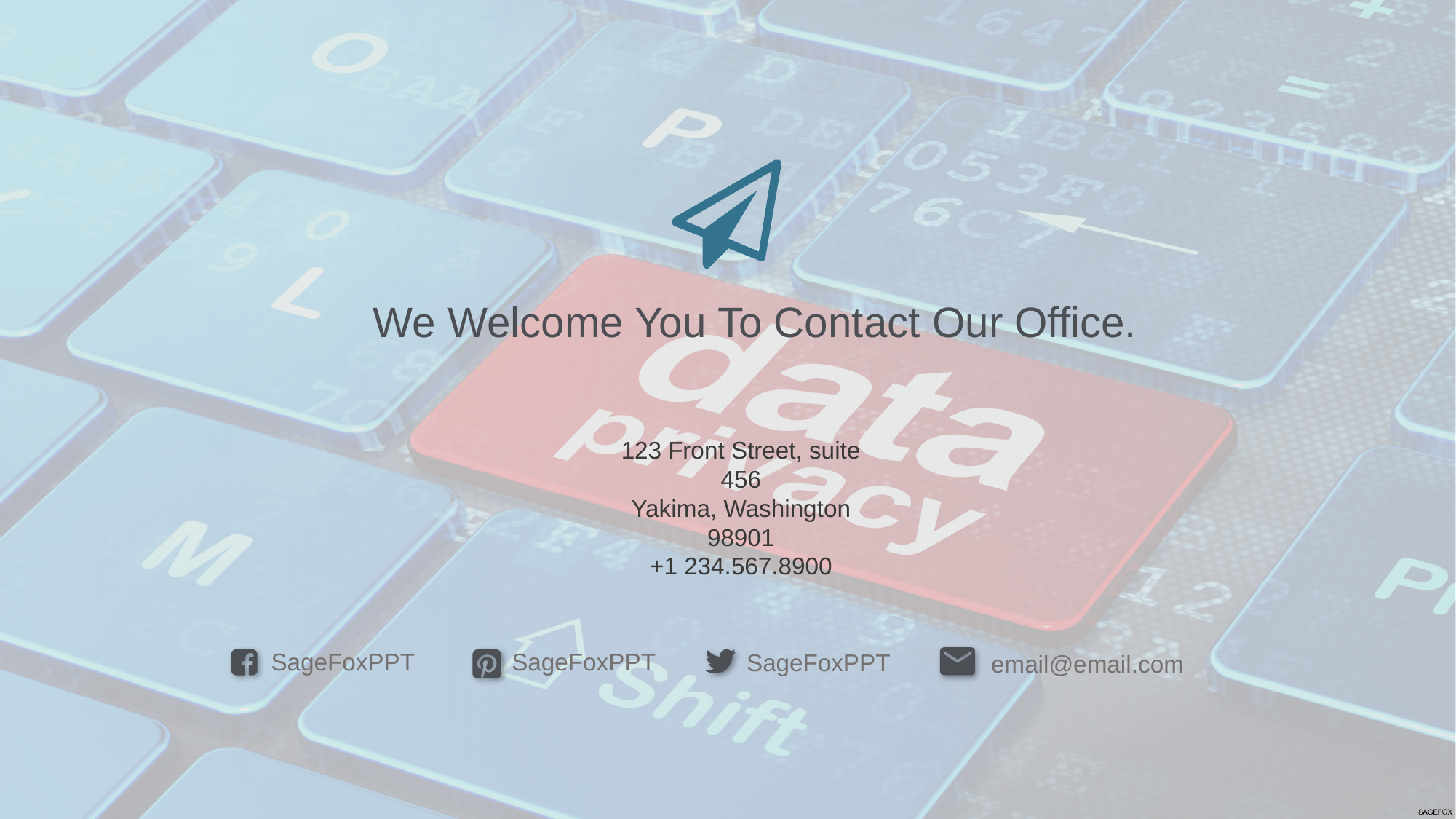

We Welcome You To Contact Our Office.
123 Front Street, suite 456
Yakima, Washington 98901
+1 234.567.8900
SageFoxPPT
SageFoxPPT
SageFoxPPT
email@email.com